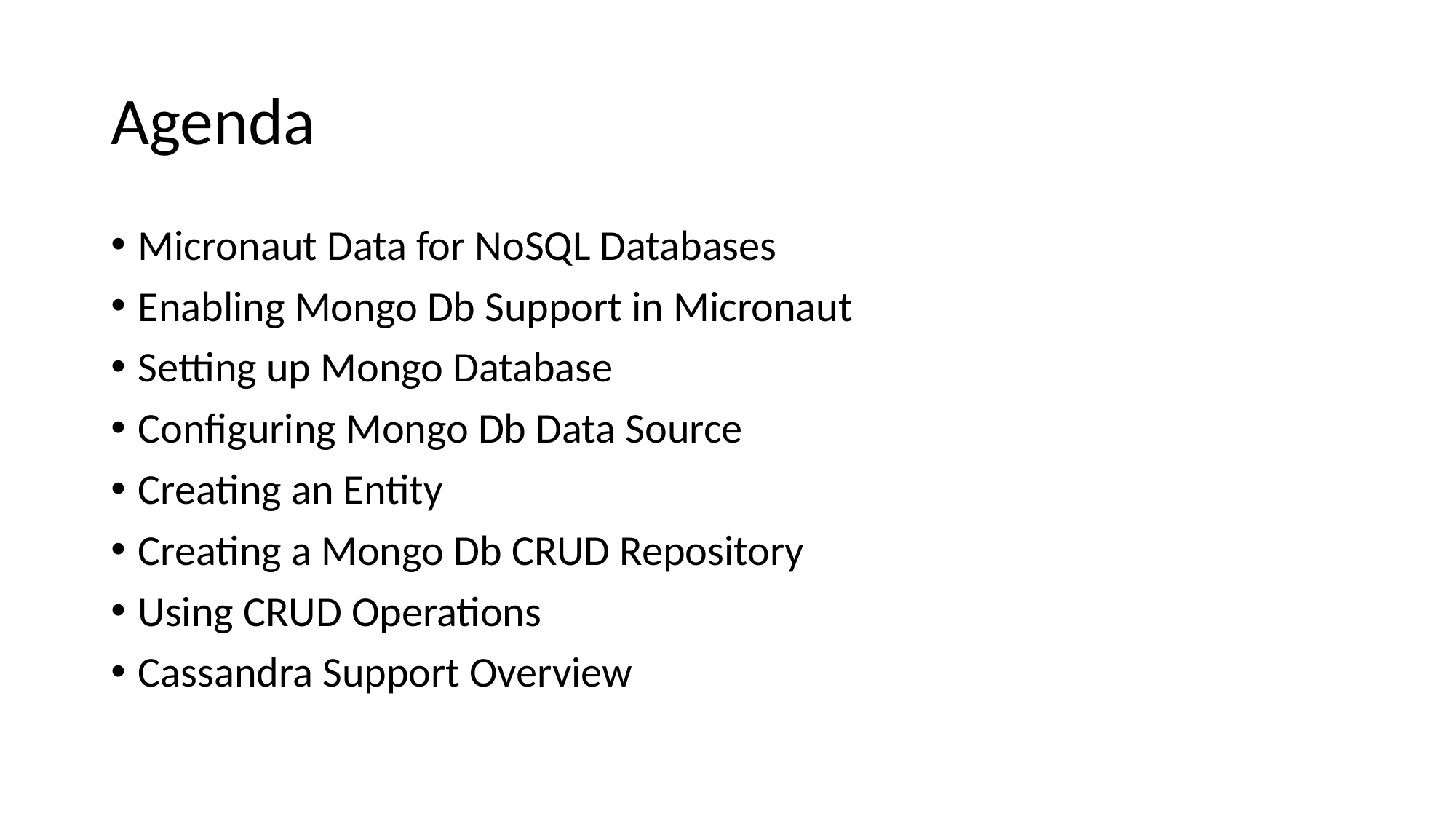

# Agenda
Micronaut Data for NoSQL Databases
Enabling Mongo Db Support in Micronaut
Setting up Mongo Database
Configuring Mongo Db Data Source
Creating an Entity
Creating a Mongo Db CRUD Repository
Using CRUD Operations
Cassandra Support Overview